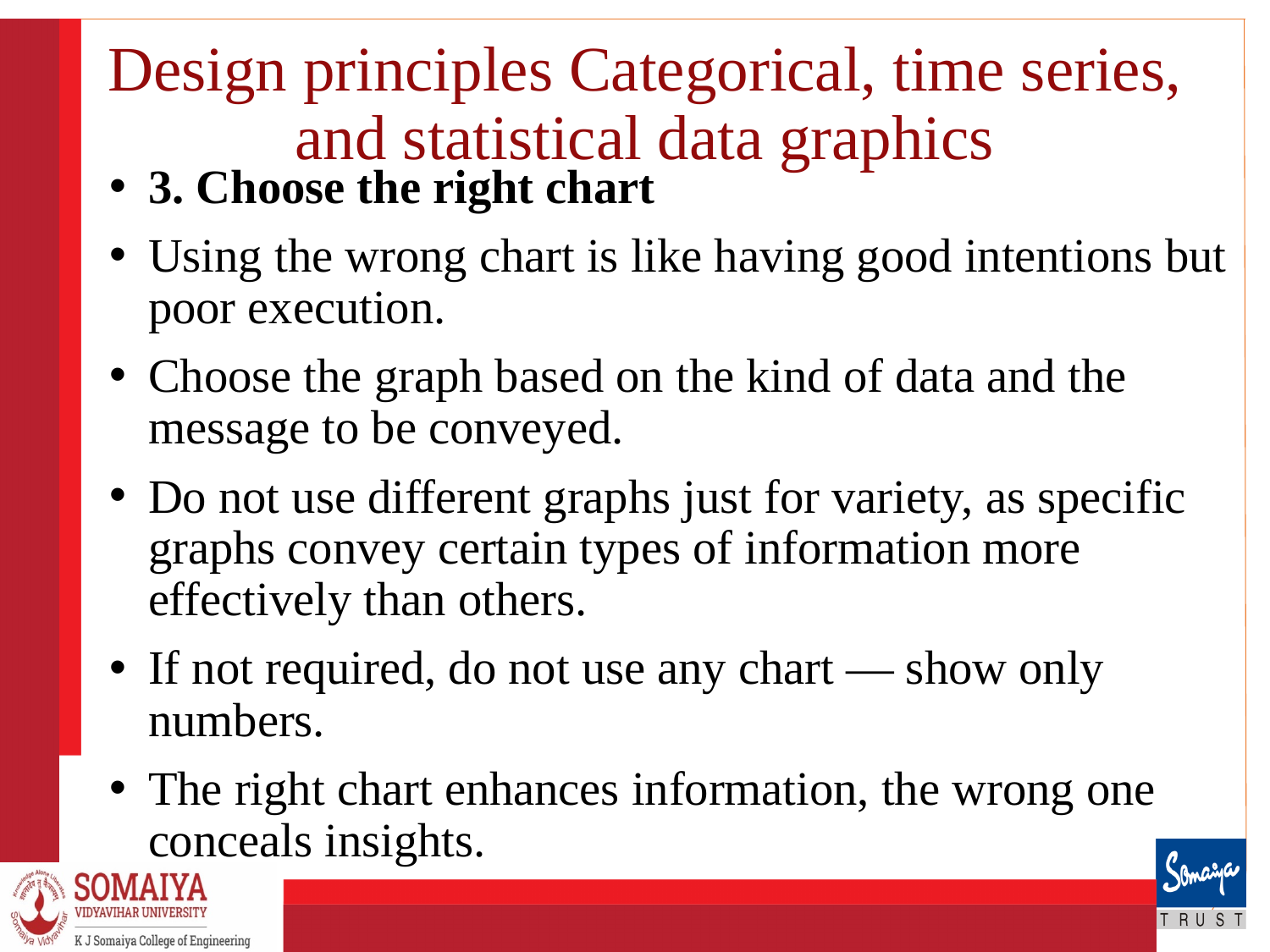

# Design principles Categorical, time series, and statistical data graphics
3. Choose the right chart
Using the wrong chart is like having good intentions but poor execution.
Choose the graph based on the kind of data and the message to be conveyed.
Do not use different graphs just for variety, as specific graphs convey certain types of information more effectively than others.
If not required, do not use any chart — show only numbers.
The right chart enhances information, the wrong one conceals insights.